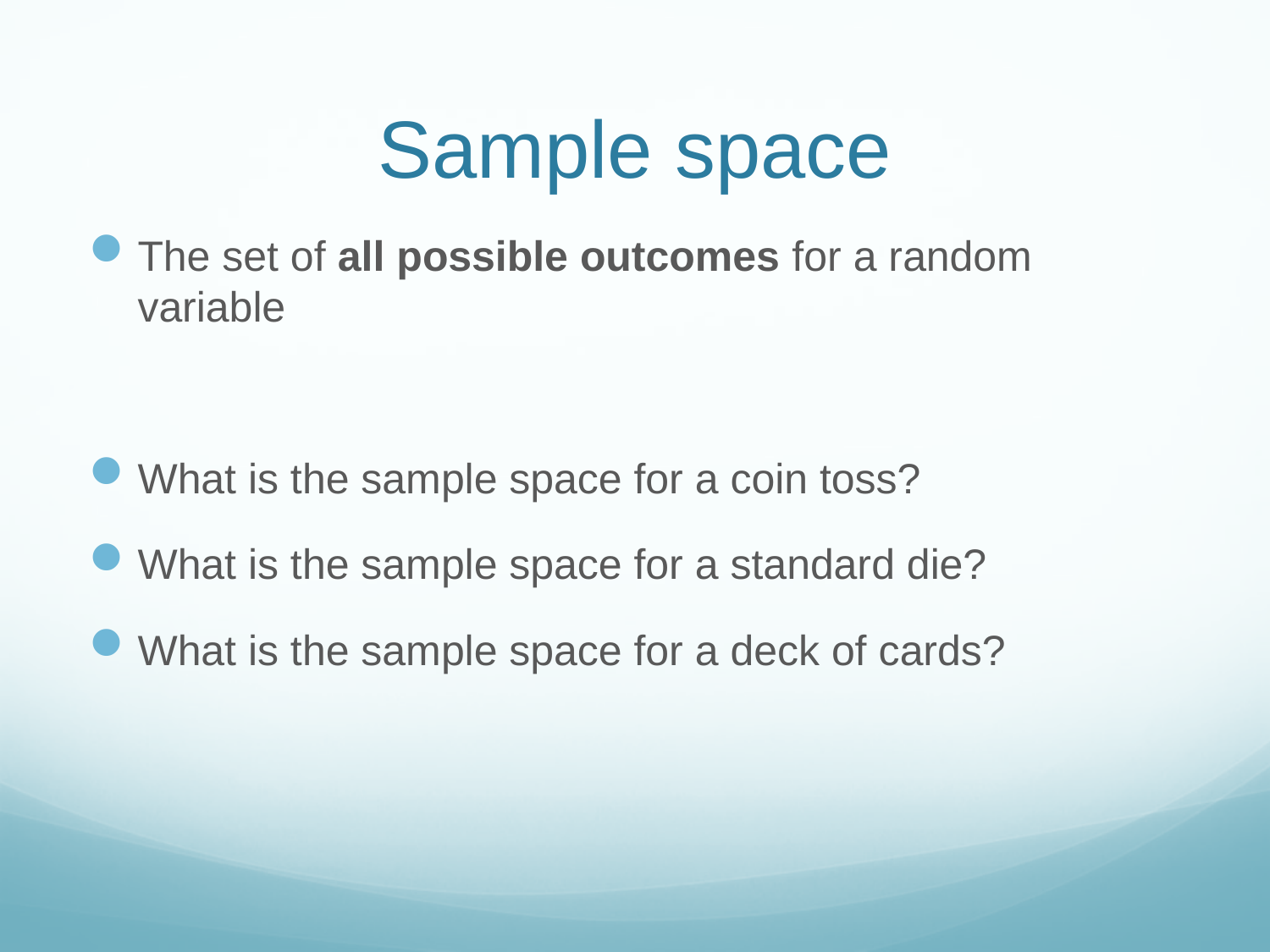

# Sample space
The set of all possible outcomes for a random variable

What is the sample space for a coin toss?
What is the sample space for a standard die?
What is the sample space for a deck of cards?